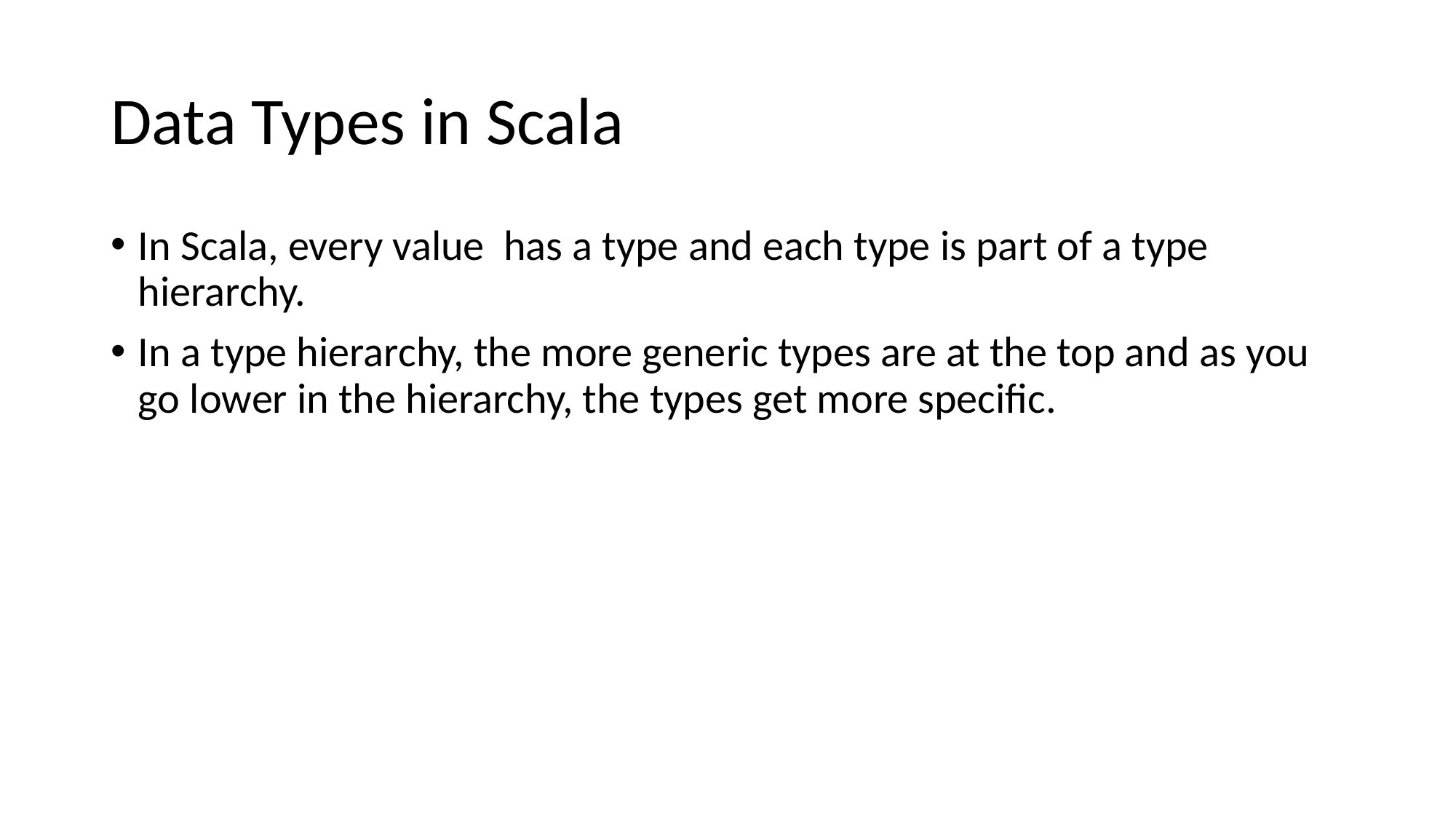

# Data Types in Scala
In Scala, every value  has a type and each type is part of a type hierarchy.
In a type hierarchy, the more generic types are at the top and as you go lower in the hierarchy, the types get more specific.